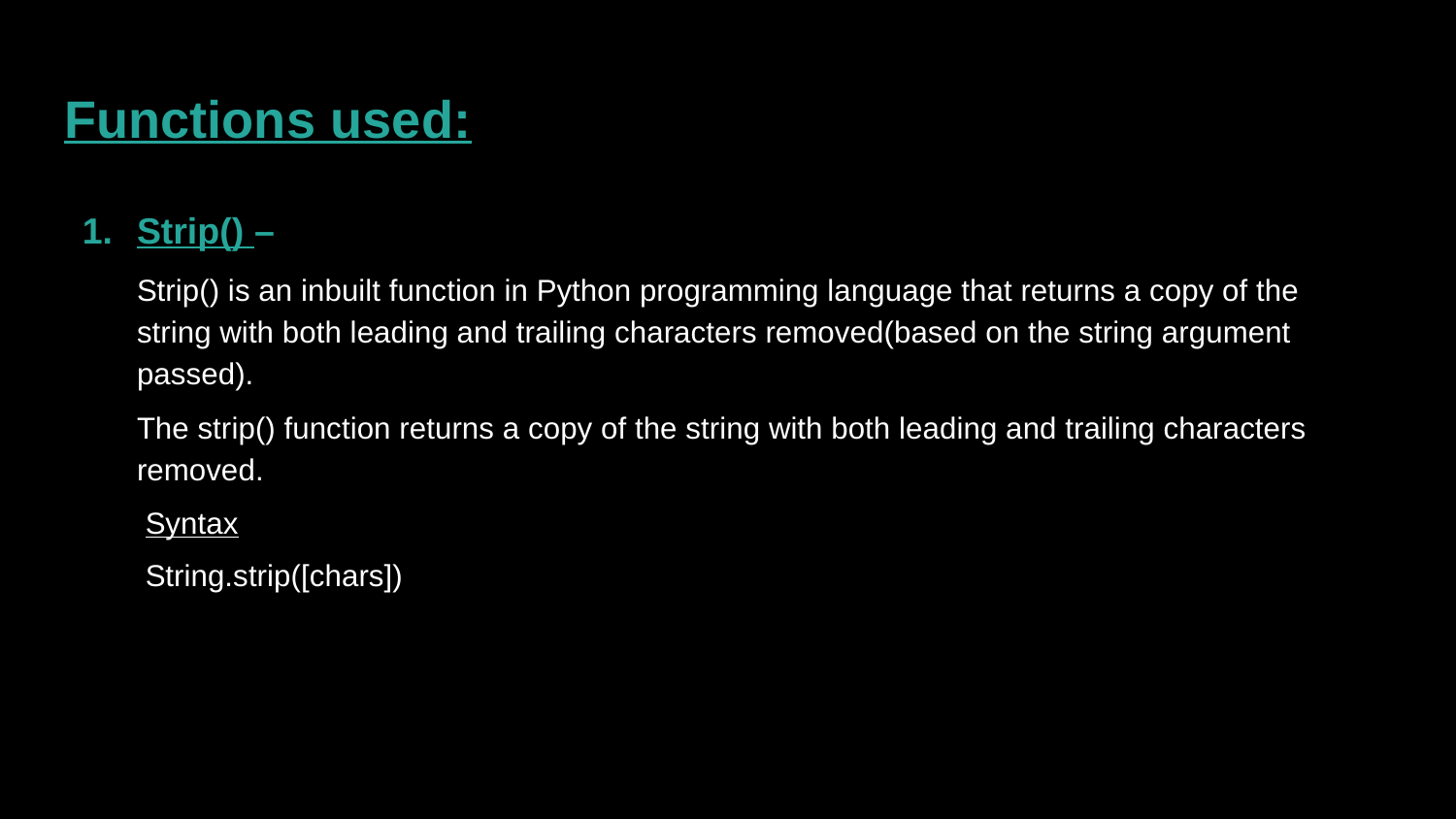

# Functions used:
Strip() –
Strip() is an inbuilt function in Python programming language that returns a copy of the string with both leading and trailing characters removed(based on the string argument passed).
The strip() function returns a copy of the string with both leading and trailing characters removed.
 Syntax
 String.strip([chars])